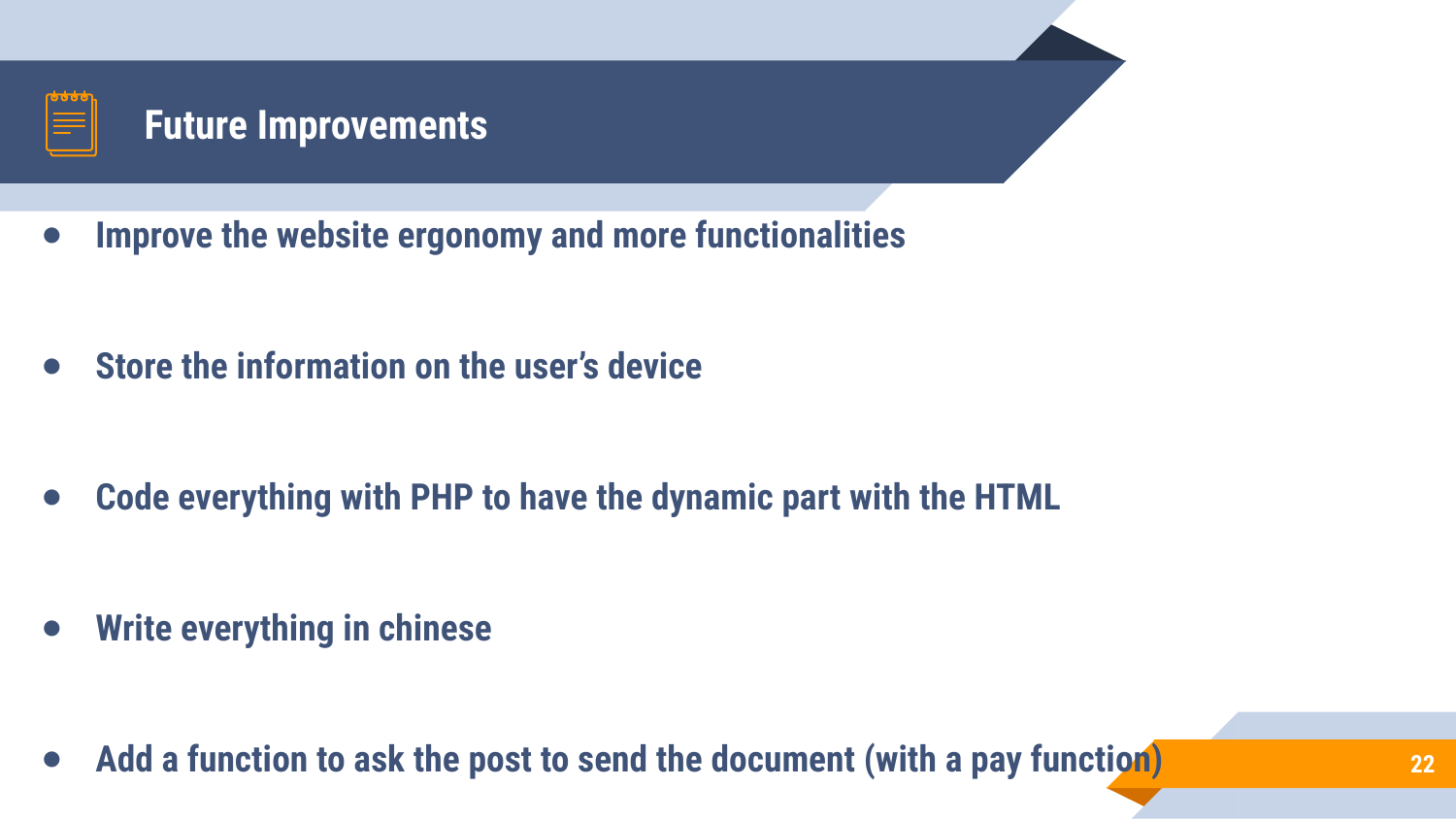

# Future Improvements

Improve the website ergonomy and more functionalities

Store the information on the user’s device

Code everything with PHP to have the dynamic part with the HTML

Write everything in chinese

Add a function to ask the post to send the document (with a pay function)
22